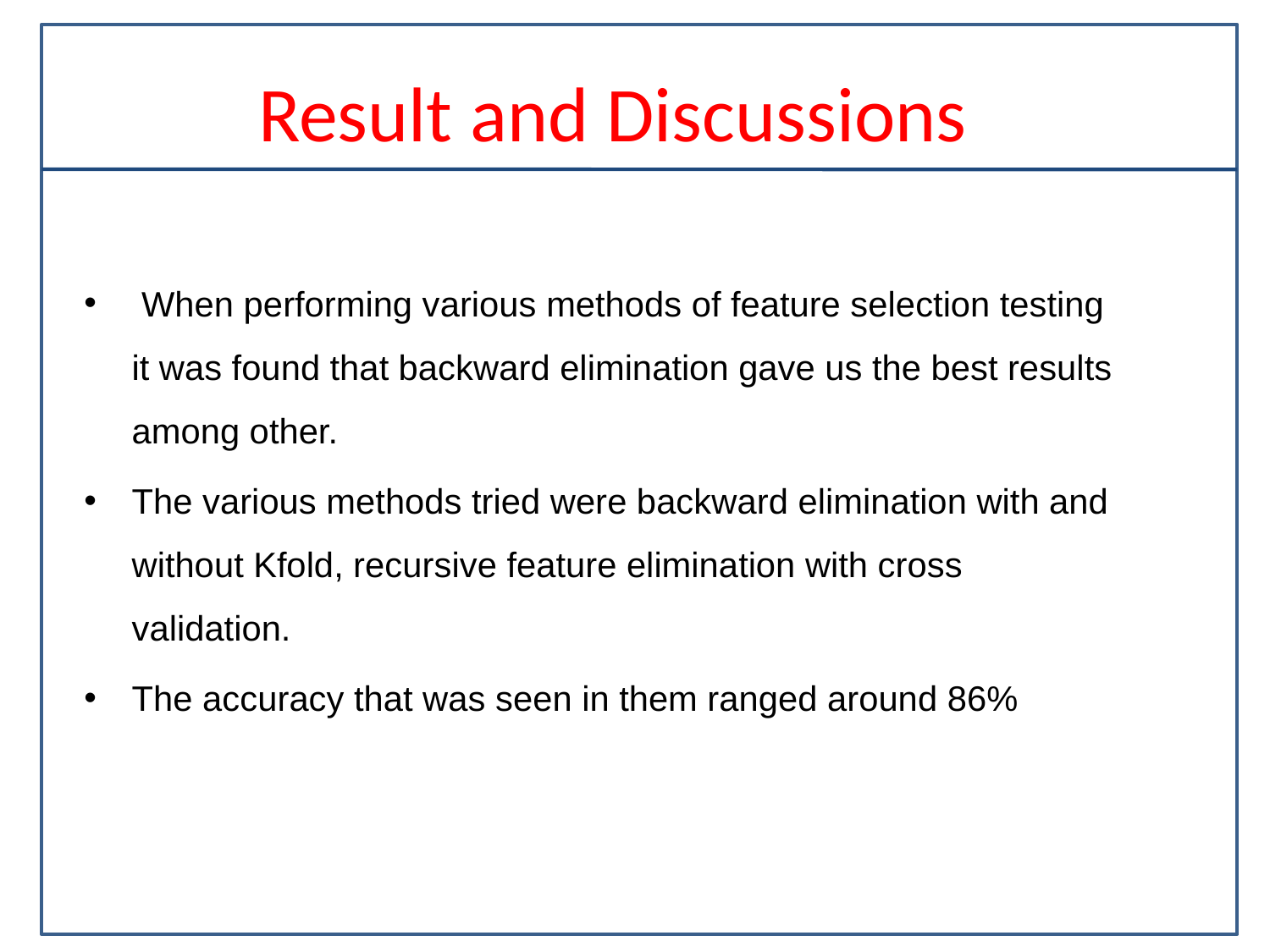

# Result and Discussions
 When performing various methods of feature selection testing it was found that backward elimination gave us the best results among other.
The various methods tried were backward elimination with and without Kfold, recursive feature elimination with cross validation.
The accuracy that was seen in them ranged around 86%